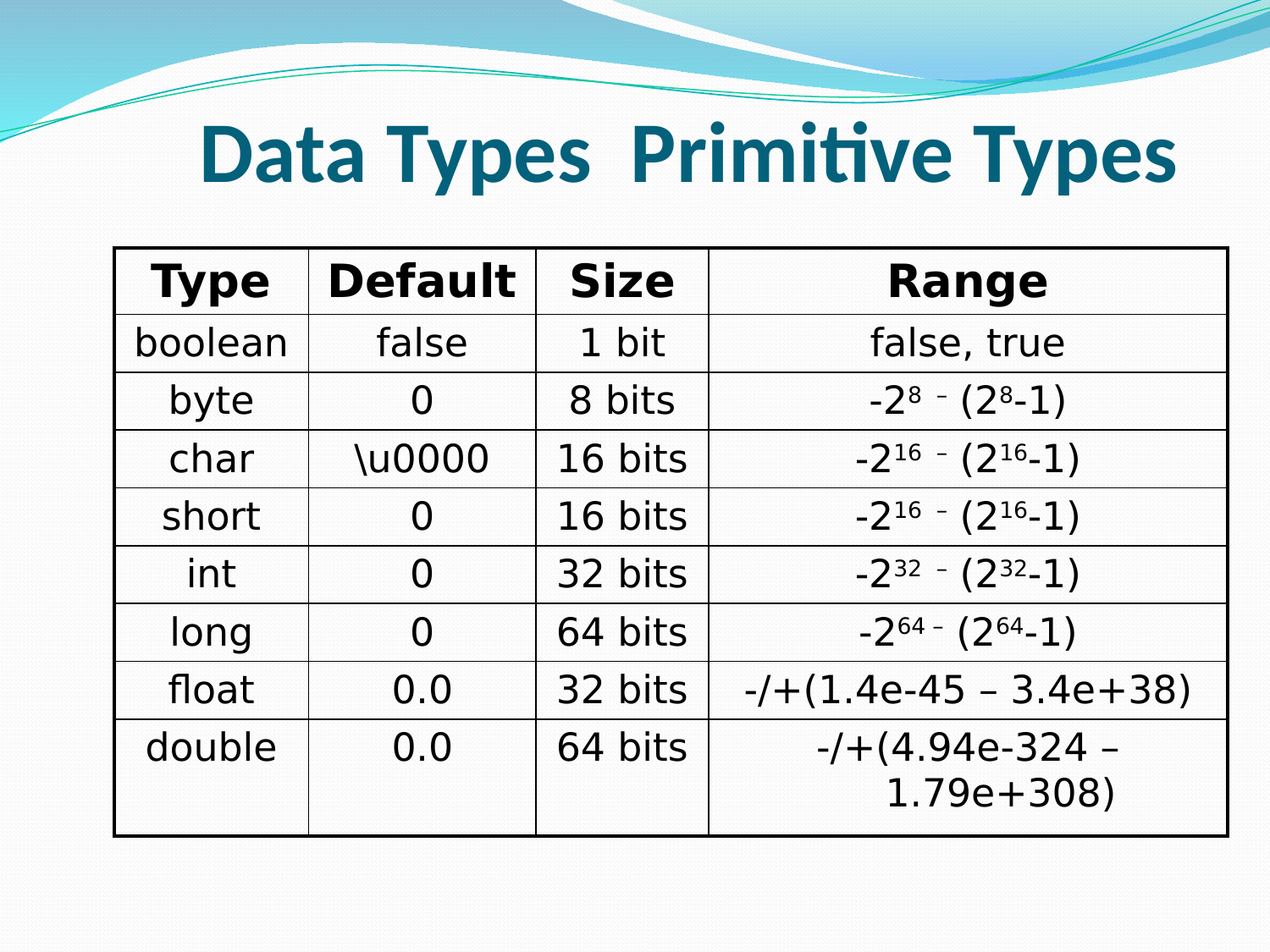

# Data Types  Primitive Types
| Type | Default | Size | Range |
| --- | --- | --- | --- |
| boolean | false | 1 bit | false, true |
| byte | 0 | 8 bits | -28 – (28-1) |
| char | \u0000 | 16 bits | -216 – (216-1) |
| short | 0 | 16 bits | -216 – (216-1) |
| int | 0 | 32 bits | -232 – (232-1) |
| long | 0 | 64 bits | -264 – (264-1) |
| float | 0.0 | 32 bits | -/+(1.4e-45 – 3.4e+38) |
| double | 0.0 | 64 bits | -/+(4.94e-324 – 1.79e+308) |